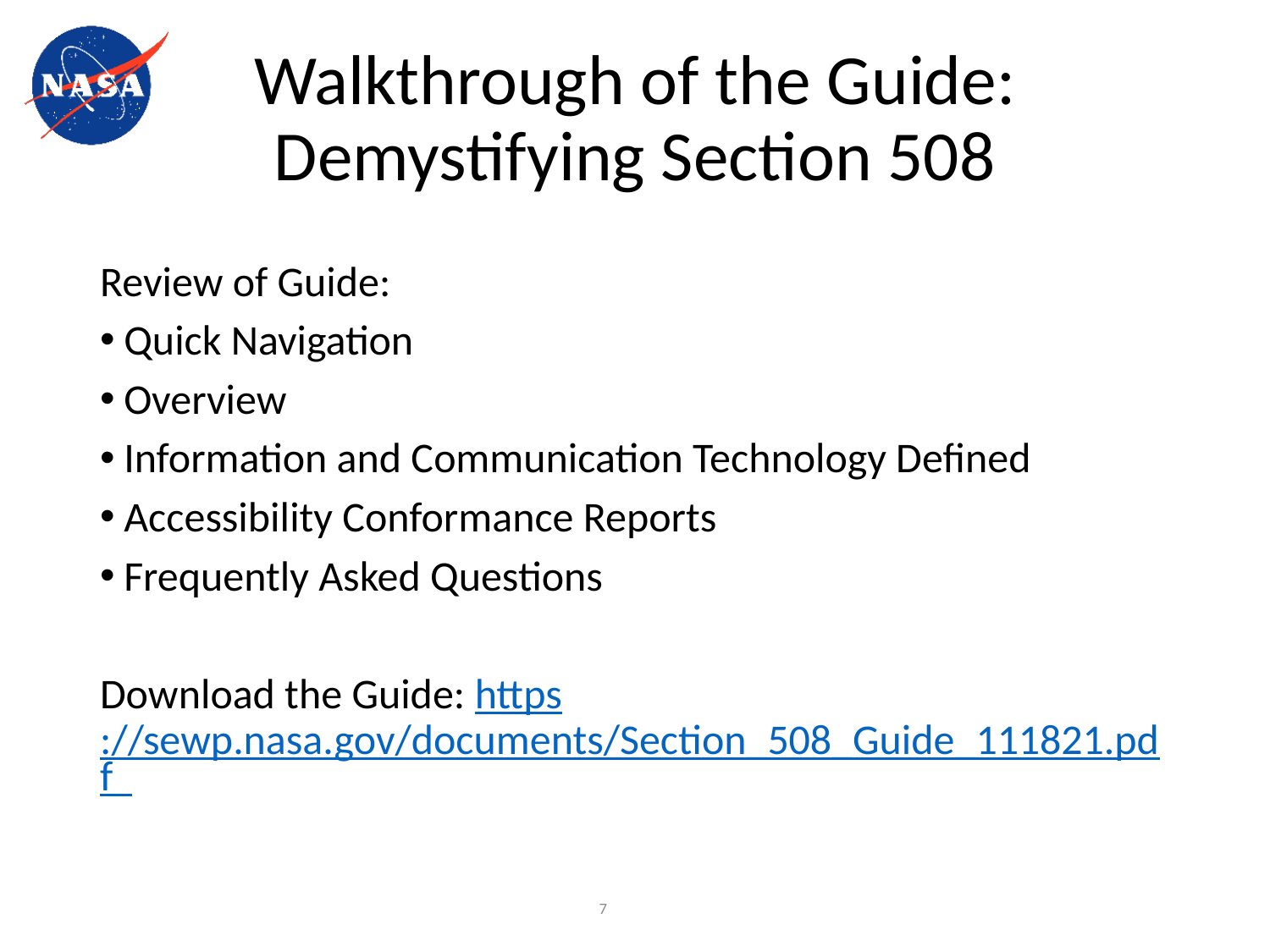

# Walkthrough of the Guide: Demystifying Section 508
Review of Guide:
Quick Navigation
Overview
Information and Communication Technology Defined
Accessibility Conformance Reports
Frequently Asked Questions

Download the Guide: https://sewp.nasa.gov/documents/Section_508_Guide_111821.pdf

7